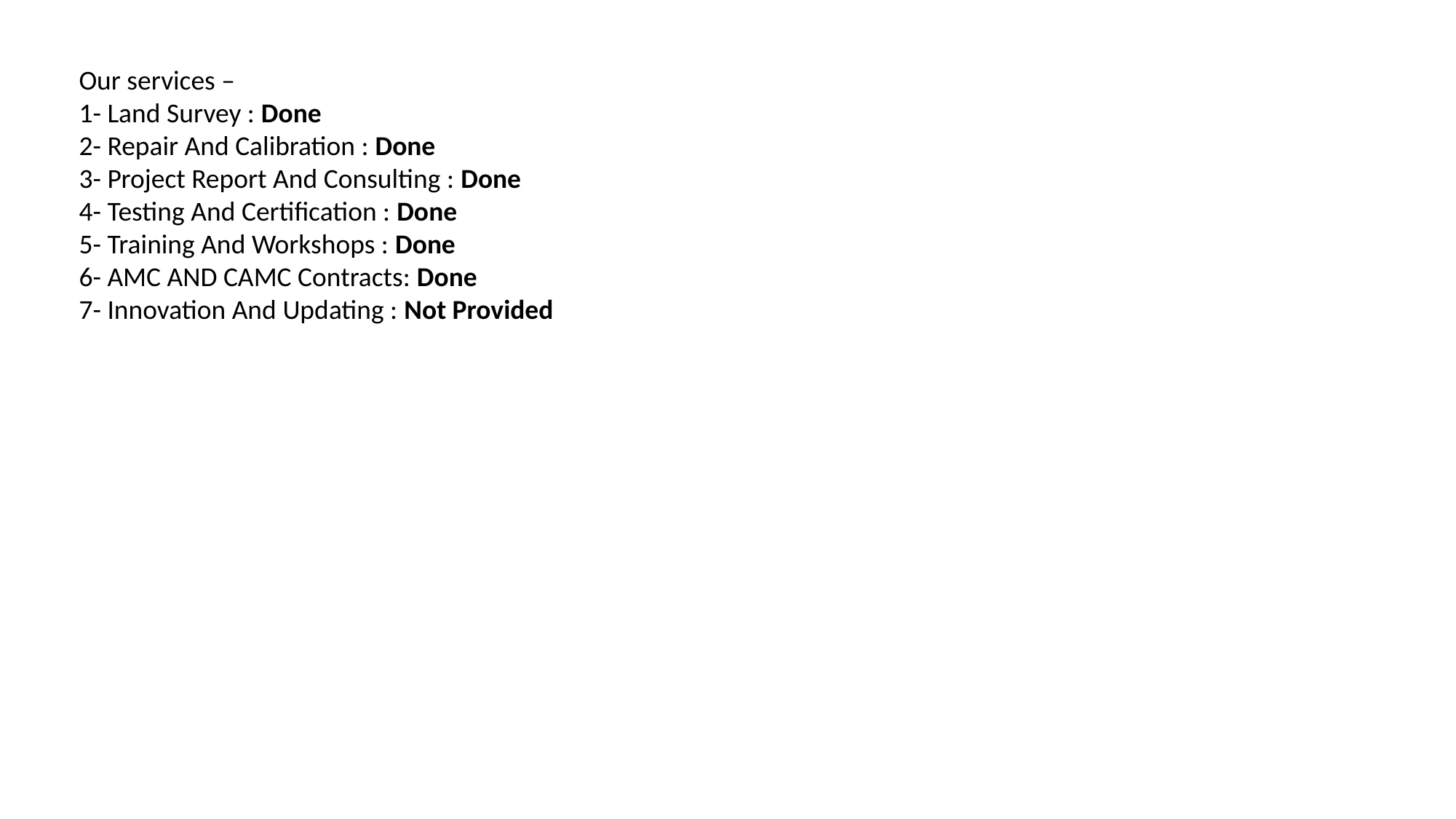

Our services –
1- Land Survey : Done
2- Repair And Calibration : Done
3- Project Report And Consulting : Done
4- Testing And Certification : Done
5- Training And Workshops : Done
6- AMC AND CAMC Contracts: Done
7- Innovation And Updating : Not Provided